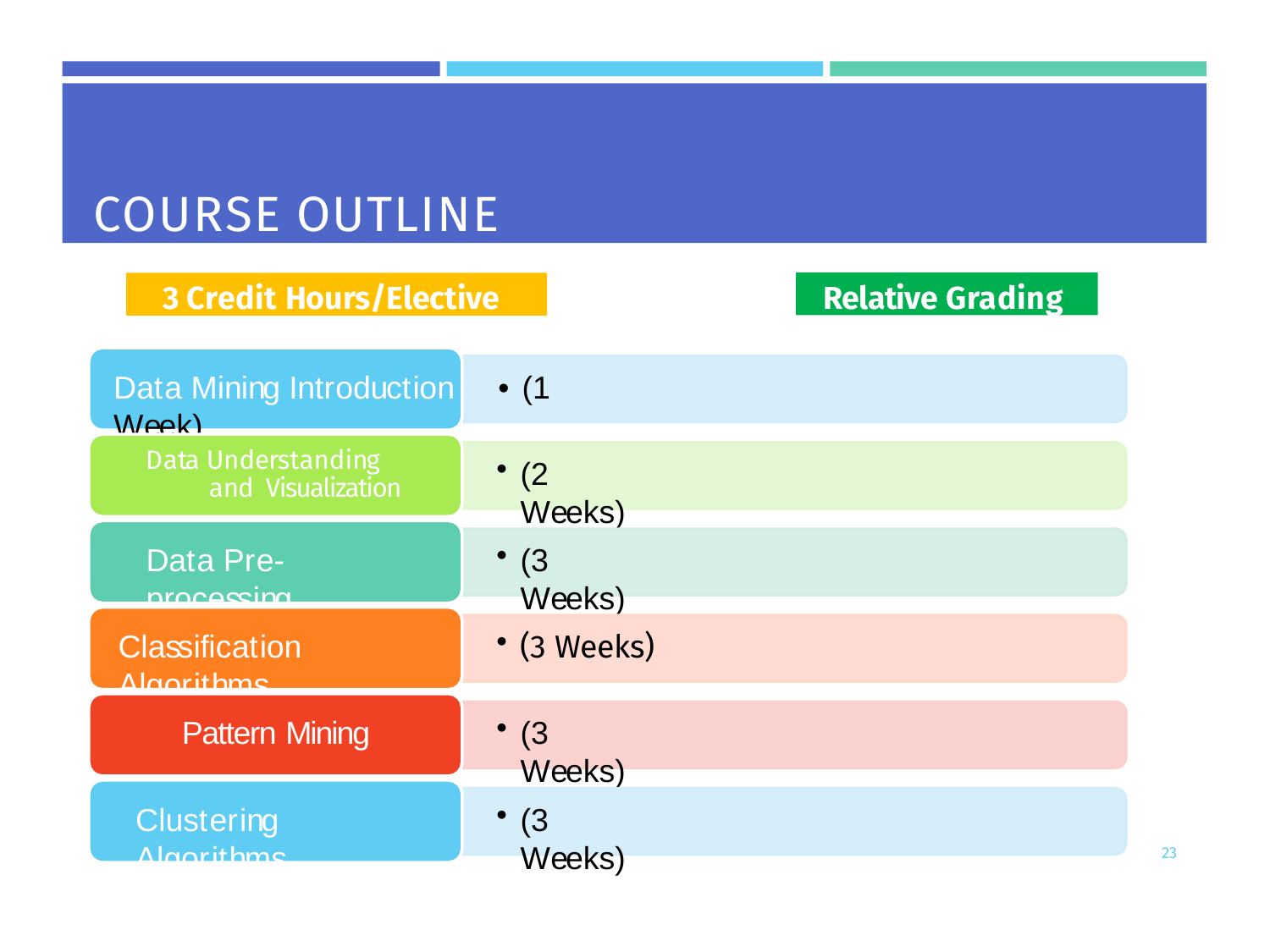

# COURSE OUTLINE
Relative Grading
3 Credit Hours/Elective

Data Mining Introduction	• (1 Week)

Data Understanding and  Visualization

(2 Weeks)

Data Pre-processing
(3 Weeks)

Classification Algorithms
(3 Weeks)

Pattern Mining
(3 Weeks)

Clustering Algorithms
(3 Weeks)
23